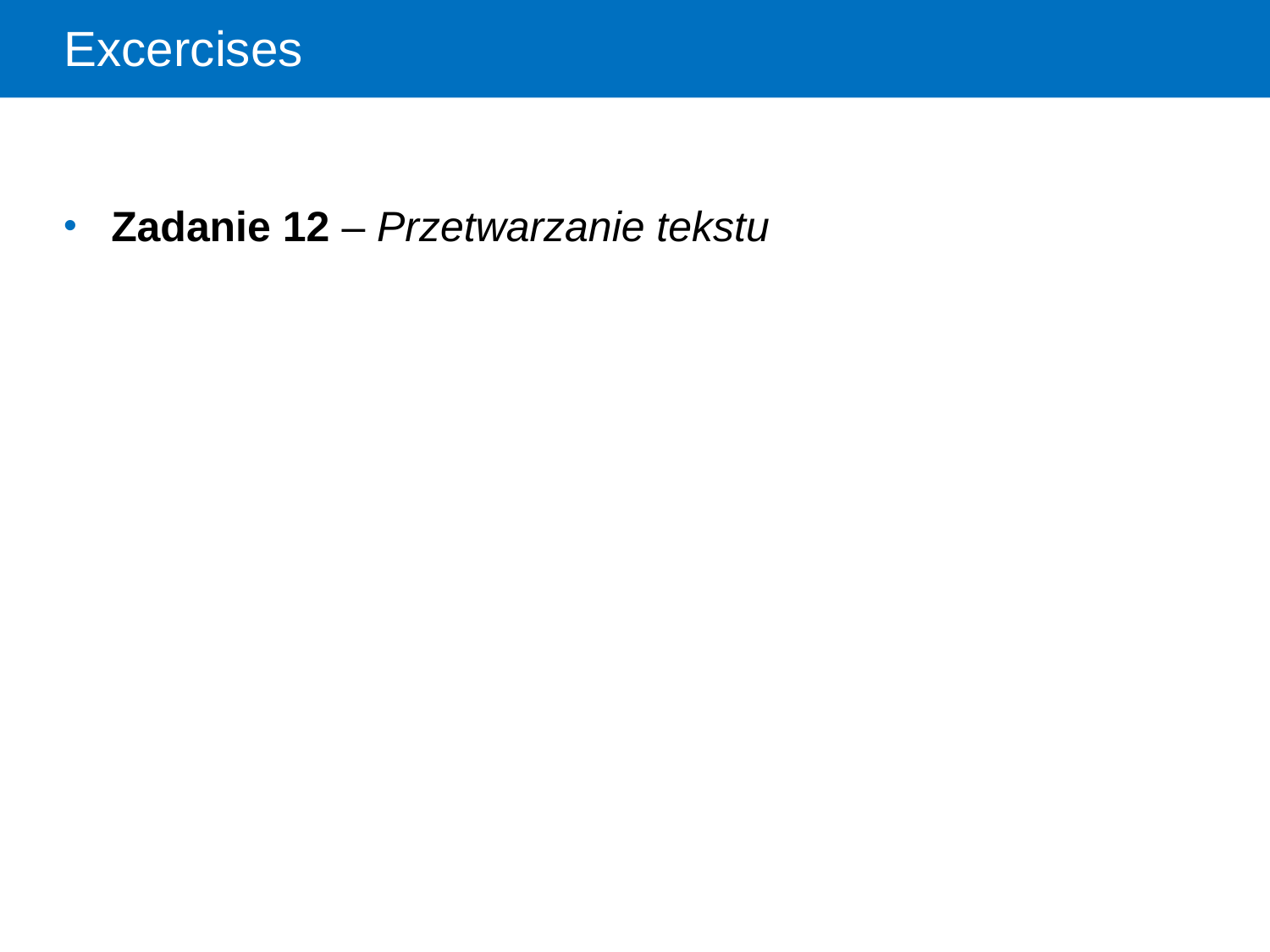

# Excercises
Zadanie 12 – Przetwarzanie tekstu